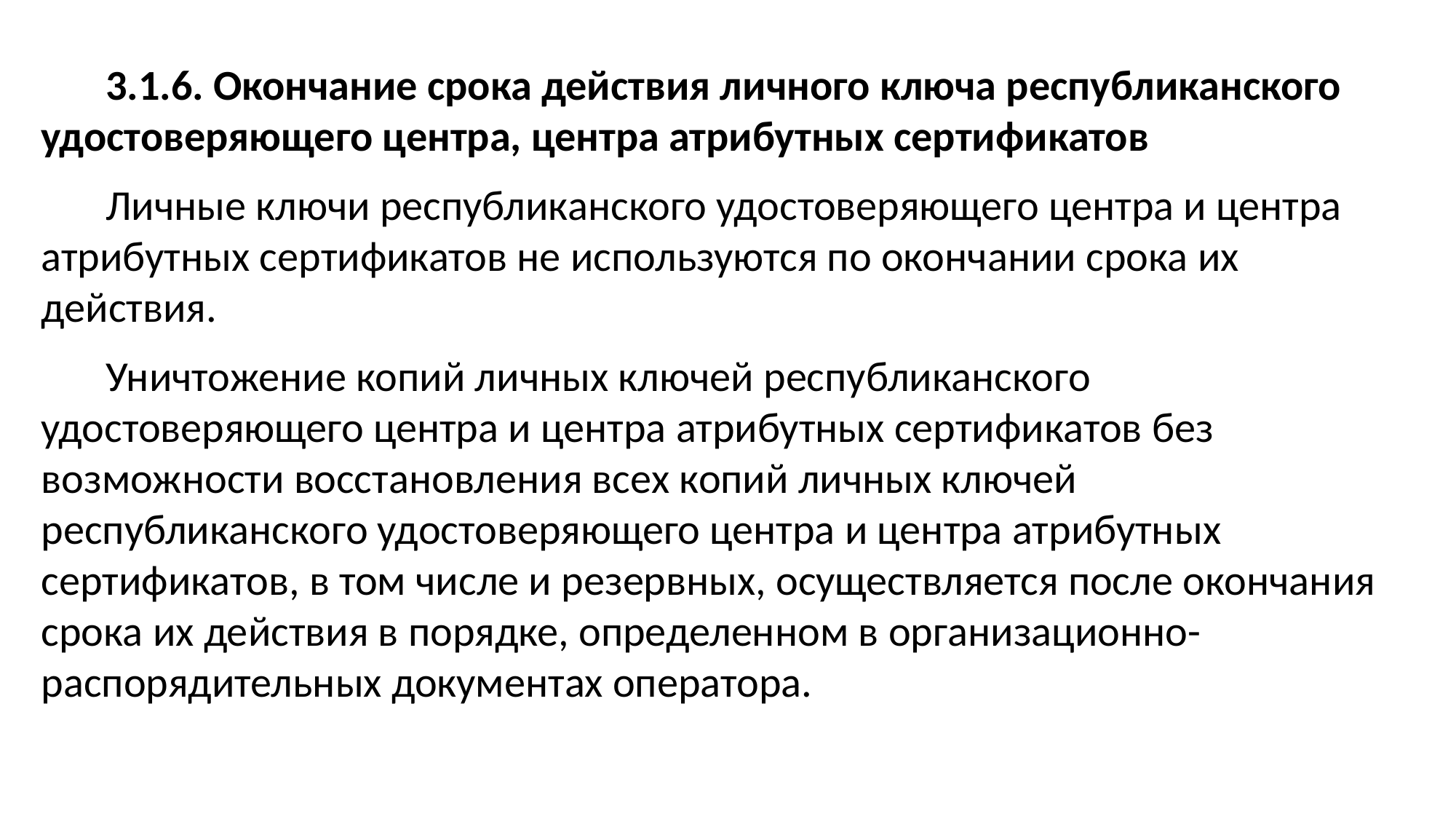

3.1.6. Окончание срока действия личного ключа республиканского удостоверяющего центра, центра атрибутных сертификатов
Личные ключи республиканского удостоверяющего центра и центра атрибутных сертификатов не используются по окончании срока их действия.
Уничтожение копий личных ключей республиканского удостоверяющего центра и центра атрибутных сертификатов без возможности восстановления всех копий личных ключей республиканского удостоверяющего центра и центра атрибутных сертификатов, в том числе и резервных, осуществляется после окончания срока их действия в порядке, определенном в организационно-распорядительных документах оператора.